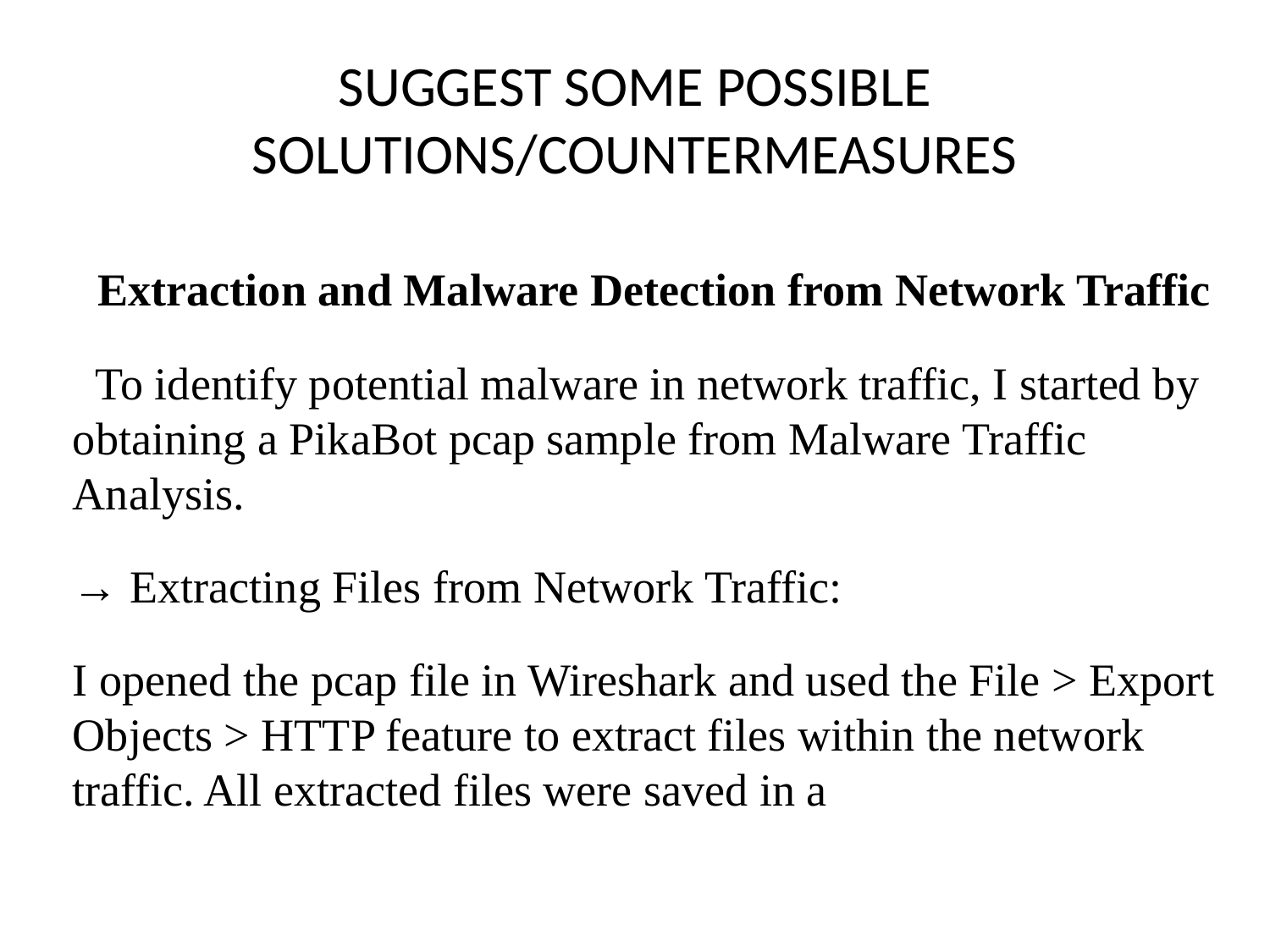

# SUGGEST SOME POSSIBLE SOLUTIONS/COUNTERMEASURES
 Extraction and Malware Detection from Network Traffic
  To identify potential malware in network traffic, I started by obtaining a PikaBot pcap sample from Malware Traffic Analysis.
→ Extracting Files from Network Traffic:
I opened the pcap file in Wireshark and used the File > Export Objects > HTTP feature to extract files within the network traffic. All extracted files were saved in a